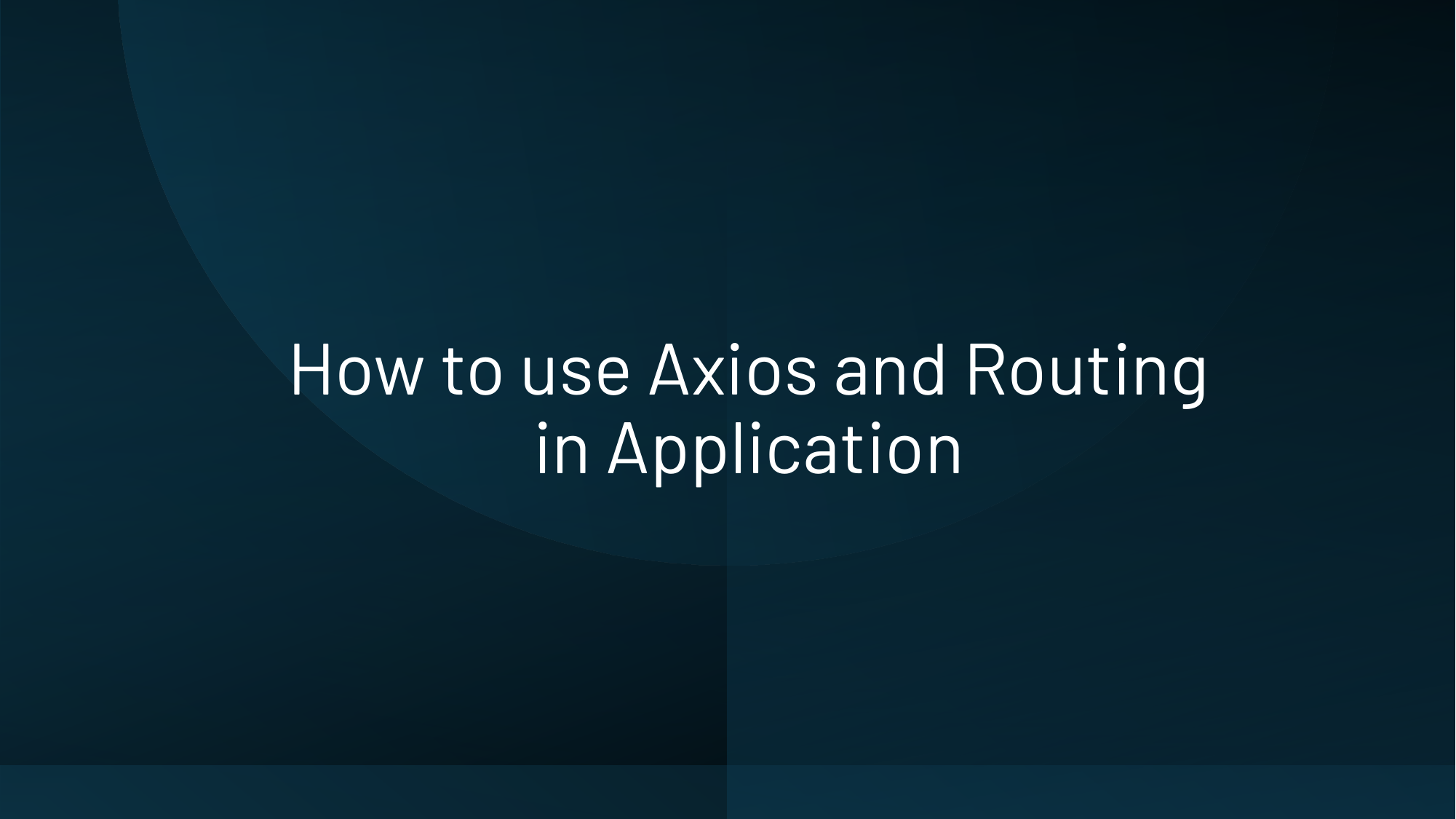

# How to use Axios and Routing in Application